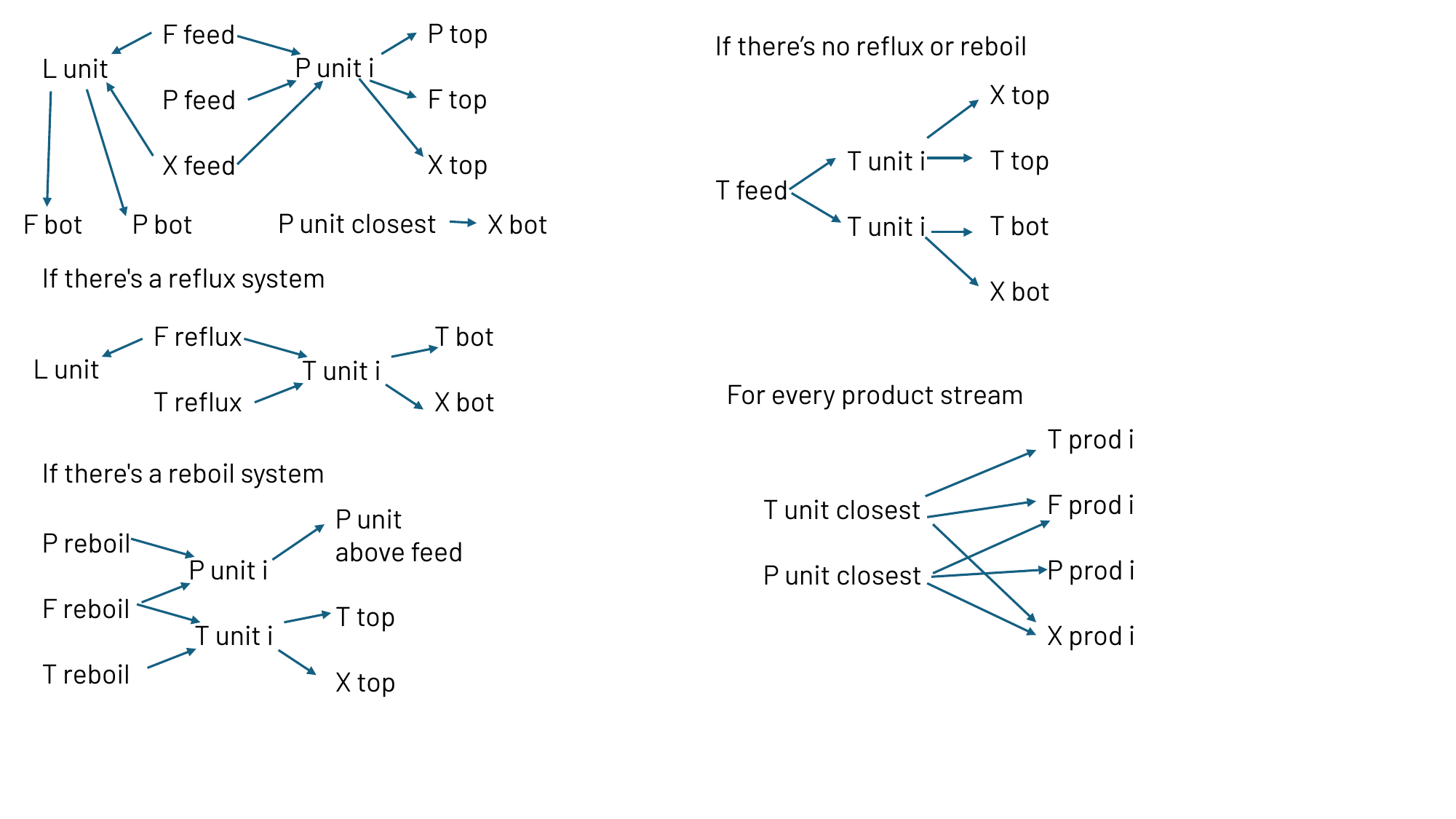

P top

F top

X top
F feed

P feed

X feed
If there’s no reflux or reboil
P unit i
L unit
X top

T top

T bot

X bot
T unit i

T unit i
T feed
P unit closest
X bot
F bot	P bot
If there's a reflux system
F reflux

T reflux
T bot

X bot
L unit
T unit i
For every product stream
T prod i

F prod i

P prod i

X prod i
If there's a reboil system
T unit closest

P unit closest
P unit above feed
P reboil

F reboil

T reboil
P unit i
T top

X top
T unit i